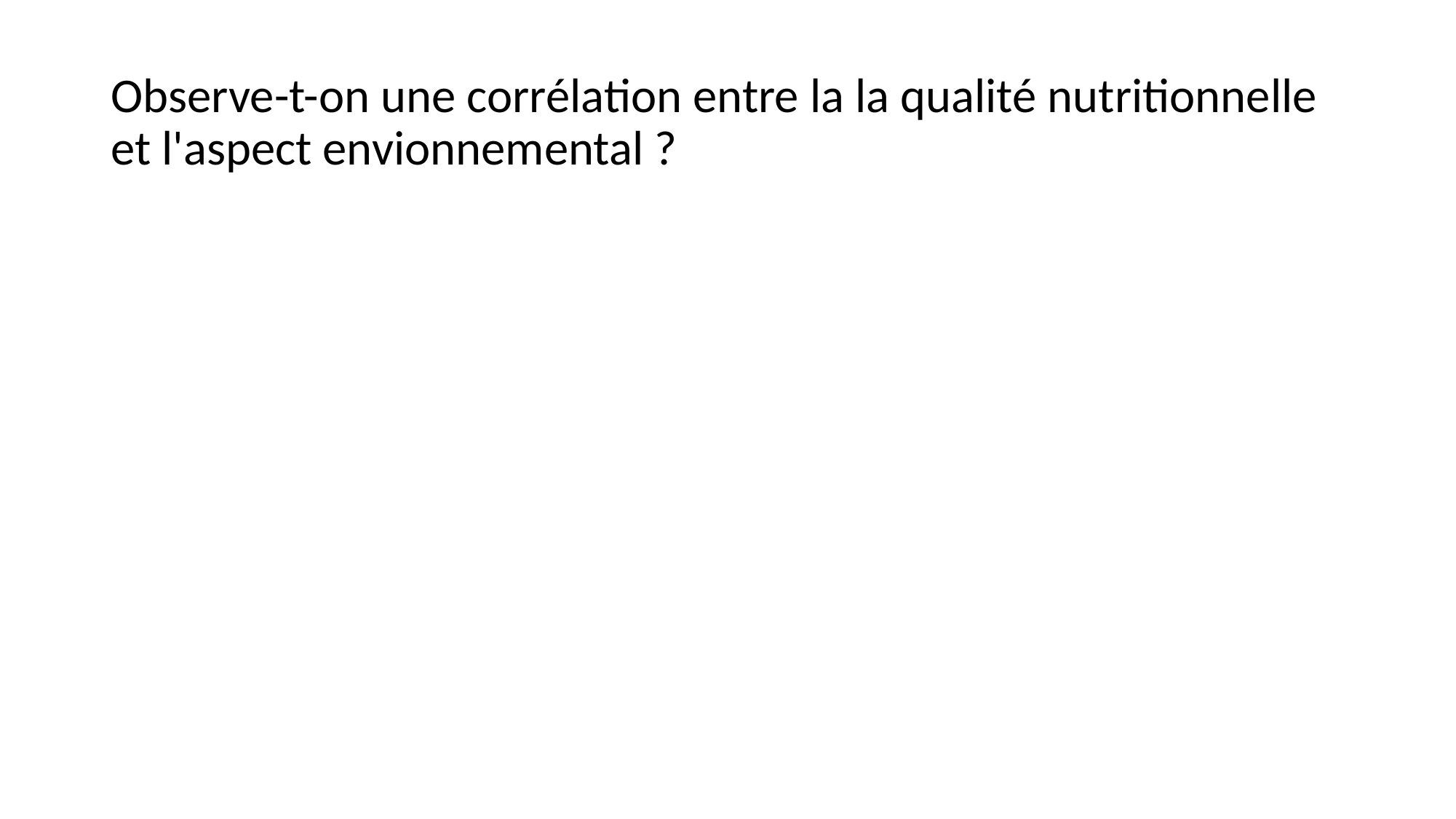

# Observe-t-on une corrélation entre la la qualité nutritionnelle et l'aspect envionnemental ?